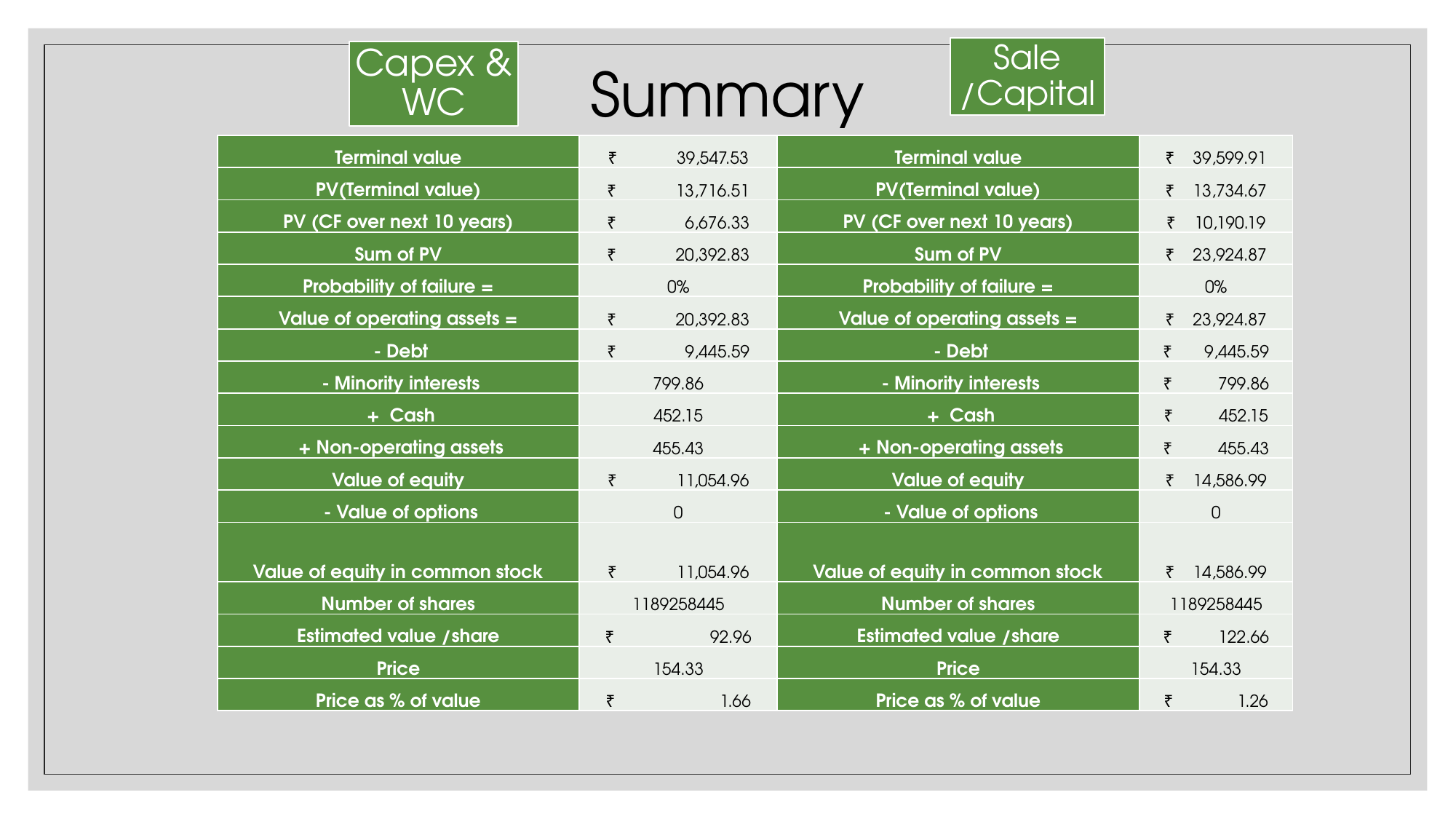

Sale /Capital
Capex & WC
Summary
| Terminal value | ₹ 39,547.53 | Terminal value | ₹ 39,599.91 |
| --- | --- | --- | --- |
| PV(Terminal value) | ₹ 13,716.51 | PV(Terminal value) | ₹ 13,734.67 |
| PV (CF over next 10 years) | ₹ 6,676.33 | PV (CF over next 10 years) | ₹ 10,190.19 |
| Sum of PV | ₹ 20,392.83 | Sum of PV | ₹ 23,924.87 |
| Probability of failure = | 0% | Probability of failure = | 0% |
| Value of operating assets = | ₹ 20,392.83 | Value of operating assets = | ₹ 23,924.87 |
| - Debt | ₹ 9,445.59 | - Debt | ₹ 9,445.59 |
| - Minority interests | 799.86 | - Minority interests | ₹ 799.86 |
| + Cash | 452.15 | + Cash | ₹ 452.15 |
| + Non-operating assets | 455.43 | + Non-operating assets | ₹ 455.43 |
| Value of equity | ₹ 11,054.96 | Value of equity | ₹ 14,586.99 |
| - Value of options | 0 | - Value of options | 0 |
| Value of equity in common stock | ₹ 11,054.96 | Value of equity in common stock | ₹ 14,586.99 |
| Number of shares | 1189258445 | Number of shares | 1189258445 |
| Estimated value /share | ₹ 92.96 | Estimated value /share | ₹ 122.66 |
| Price | 154.33 | Price | 154.33 |
| Price as % of value | ₹ 1.66 | Price as % of value | ₹ 1.26 |